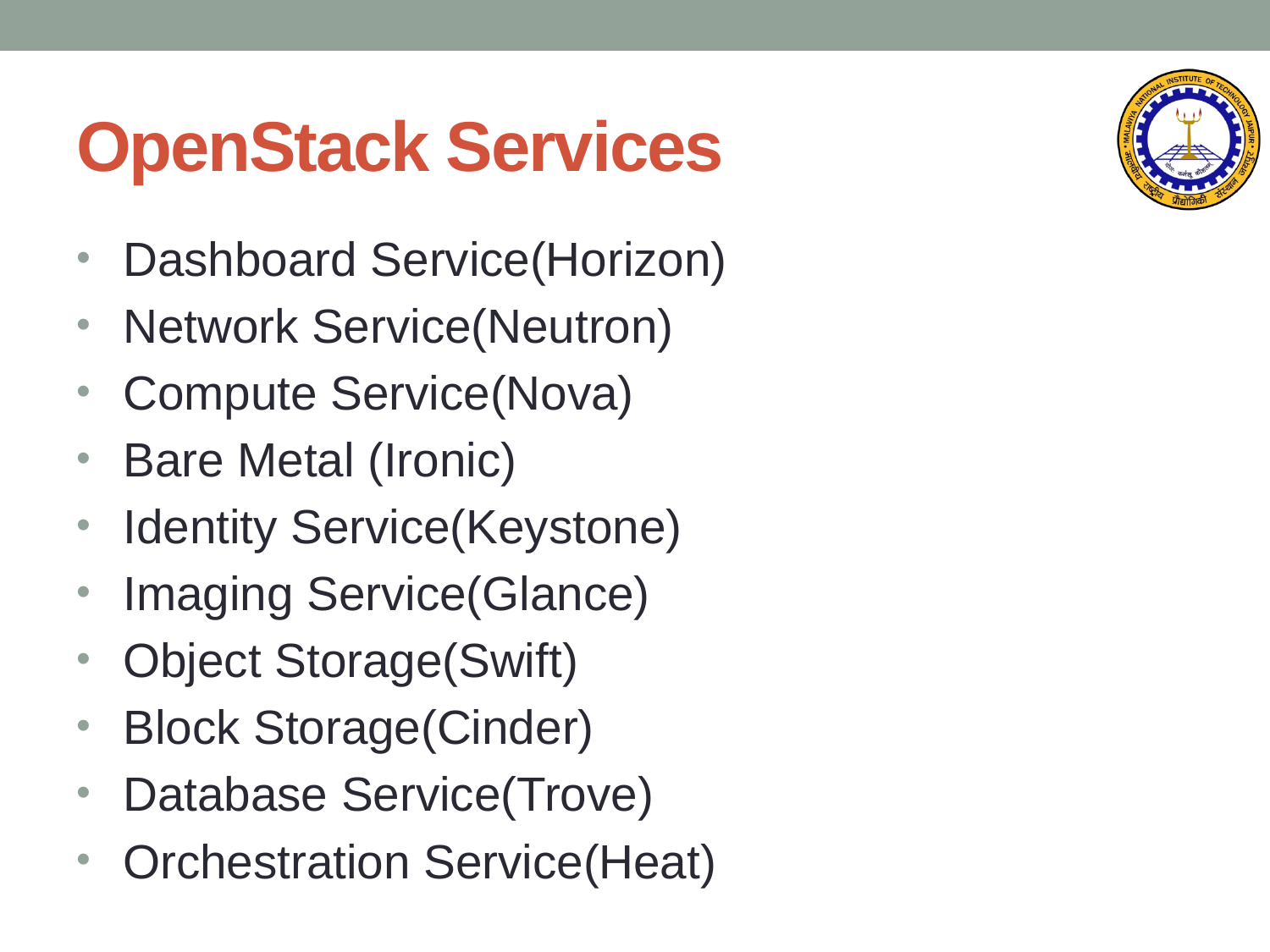

# OpenStack Services
Dashboard Service(Horizon)
Network Service(Neutron)
Compute Service(Nova)
Bare Metal (Ironic)
Identity Service(Keystone)
Imaging Service(Glance)
Object Storage(Swift)
Block Storage(Cinder)
Database Service(Trove)
Orchestration Service(Heat)